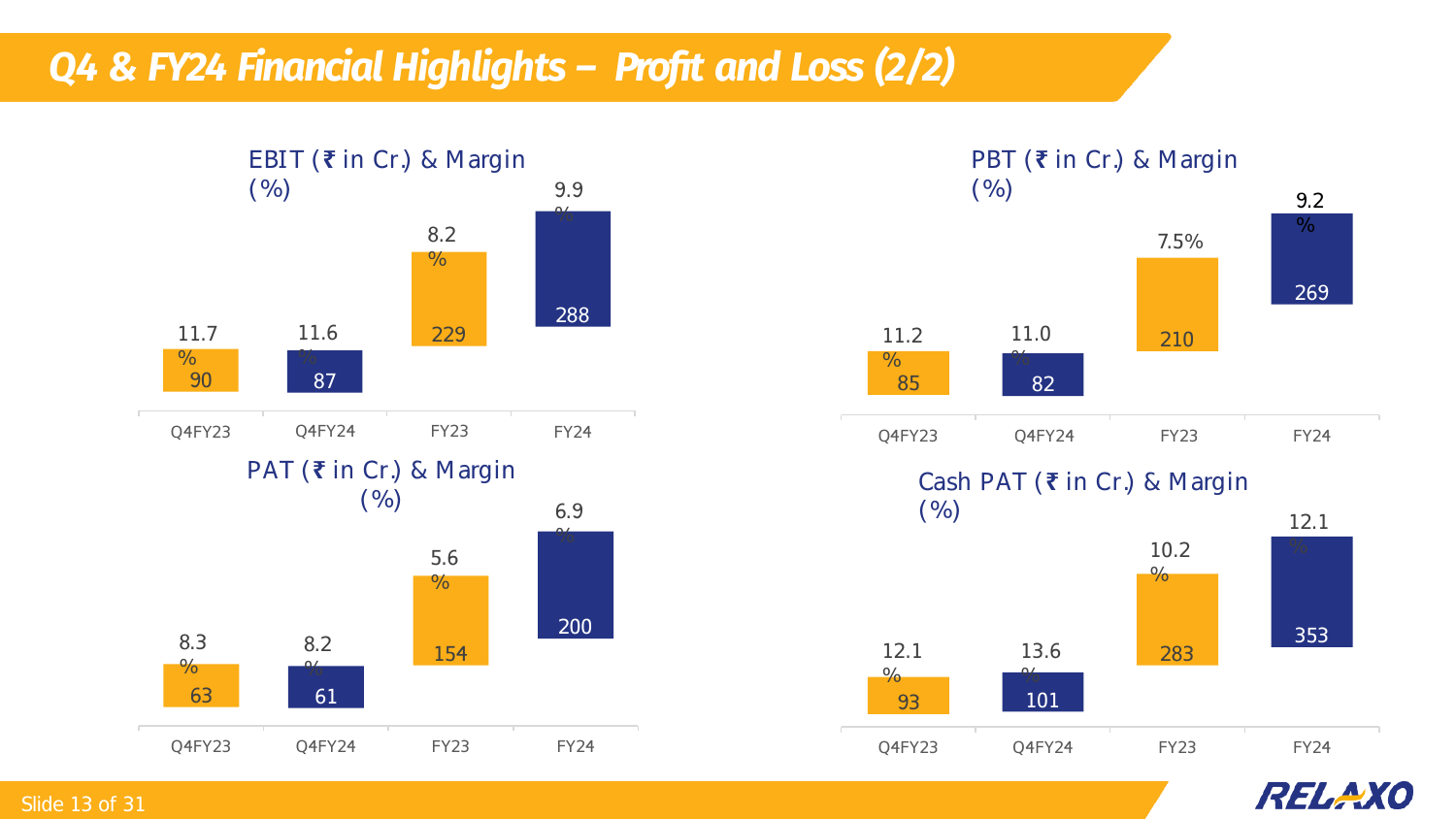

# Q4 & FY24 Financial Highlights – Profit and Loss (2/2)
EBIT (₹ in Cr.) & Margin (%)
PBT (₹ in Cr.) & Margin (%)
9.9%
9.2%

288

269
8.2%
7.5%

229

210
11.6%
11.7%
11.0%
11.2%
90
87
85
82
Q4FY24	FY23
PAT (₹ in Cr.) & Margin (%)

Q4FY23
FY24
Q4FY23	Q4FY24	FY23

Cash PAT (₹ in Cr.) & Margin (%)
FY24
6.9%
12.1%

200
10.2%

353
5.6%

283

154
8.3%
8.2%
13.6%
12.1%
63
61
101
93

0

Q4FY23
Q4FY24
FY23
FY24
Q4FY23
Q4FY24
FY23
FY24
Slide 13 of 31